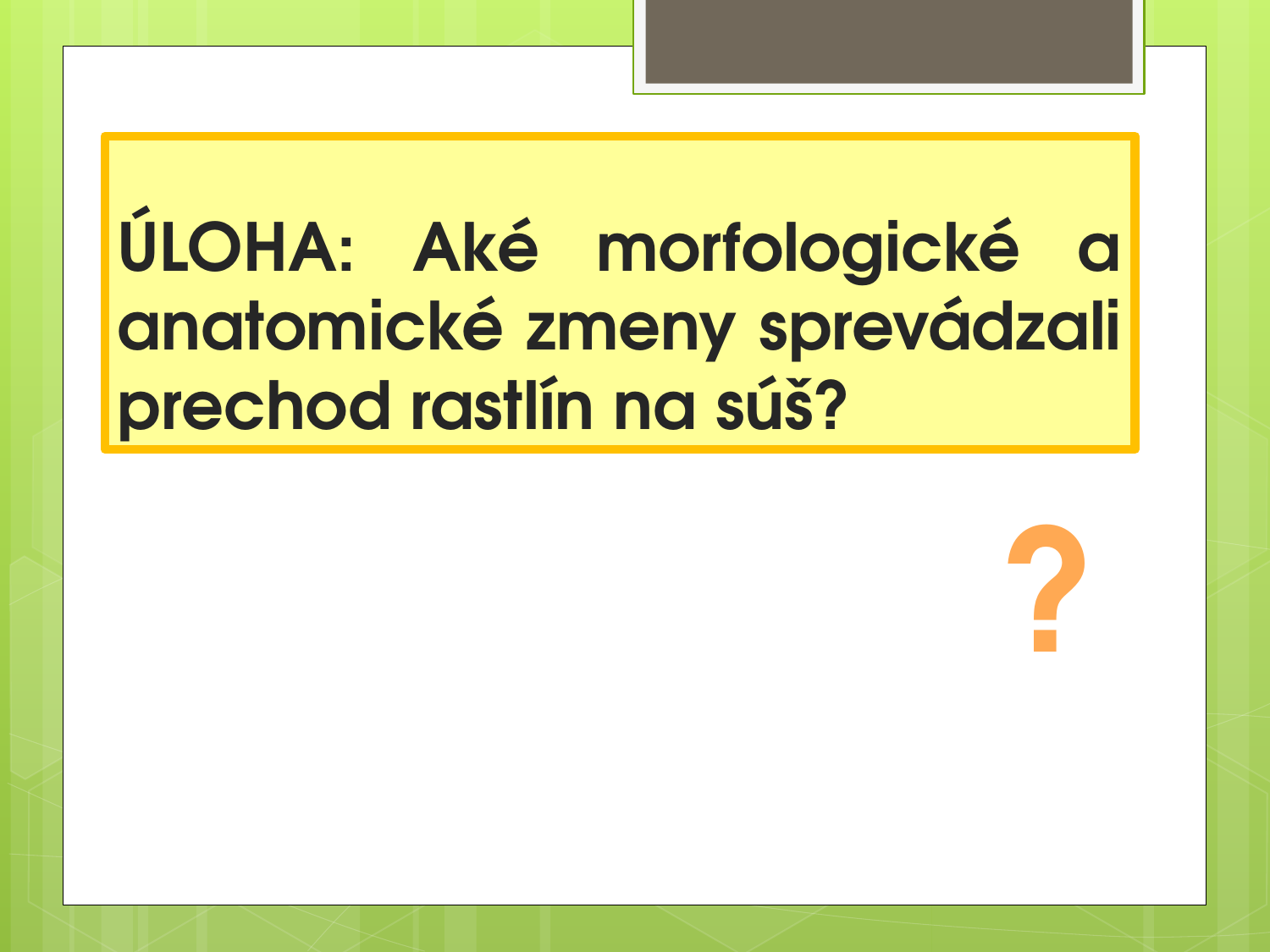

# ÚLOHA: Aké morfologické a anatomické zmeny sprevádzali prechod rastlín na súš?

?